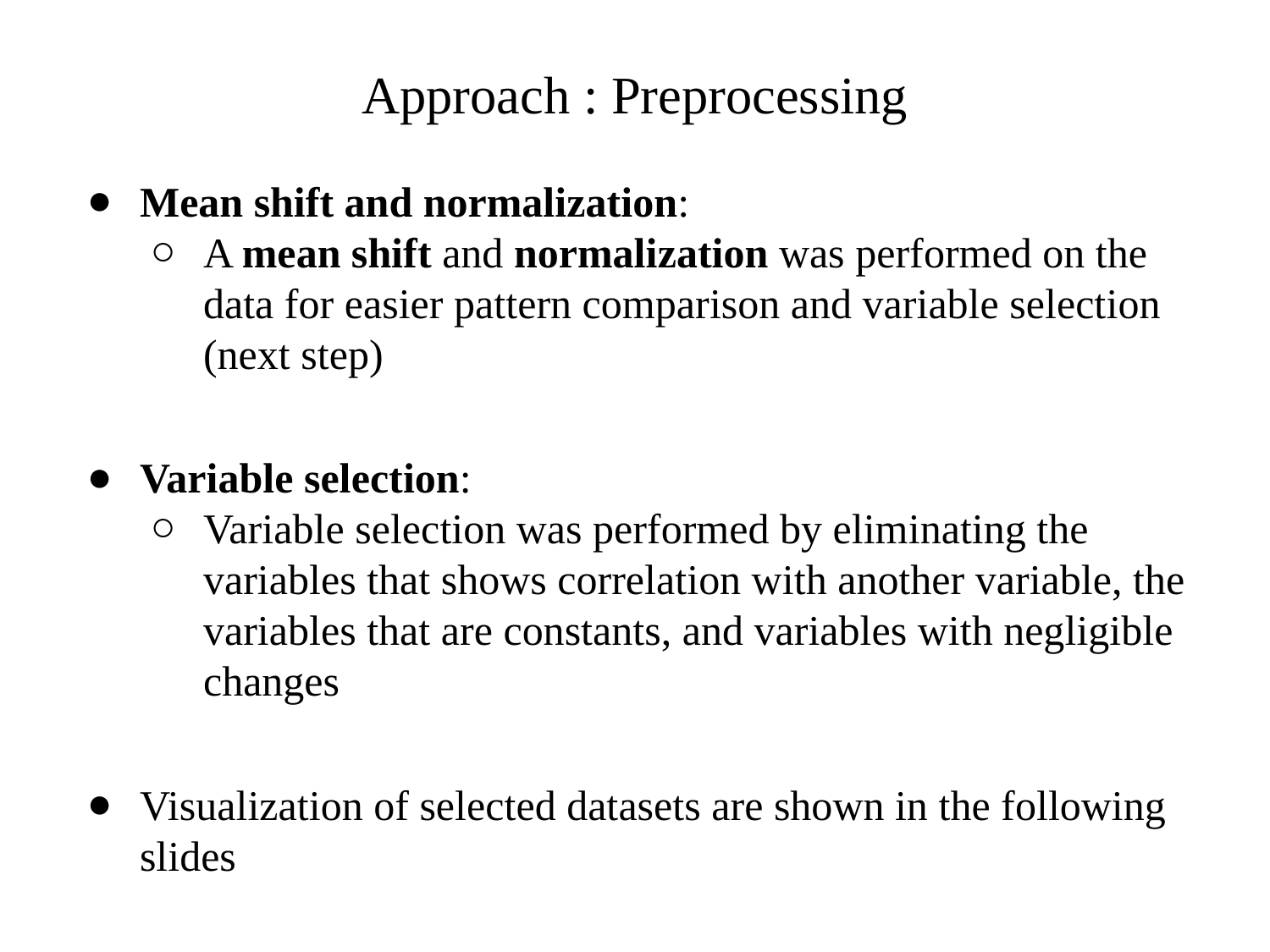

# Approach : Preprocessing
Mean shift and normalization:
A mean shift and normalization was performed on the data for easier pattern comparison and variable selection (next step)

Variable selection:
Variable selection was performed by eliminating the variables that shows correlation with another variable, the variables that are constants, and variables with negligible changes

Visualization of selected datasets are shown in the following slides